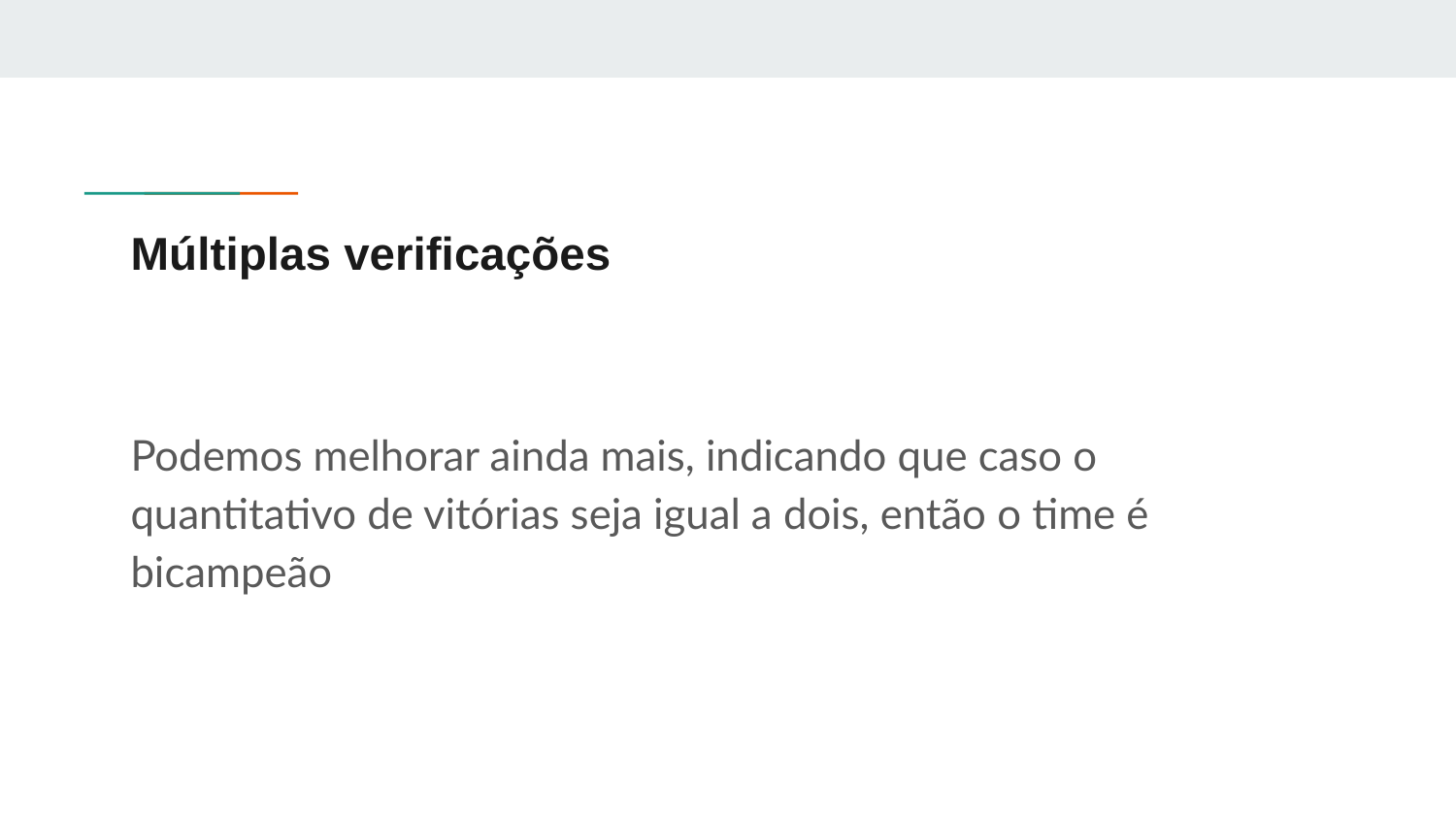

# Múltiplas verificações

Podemos melhorar ainda mais, indicando que caso o quantitativo de vitórias seja igual a dois, então o time é bicampeão